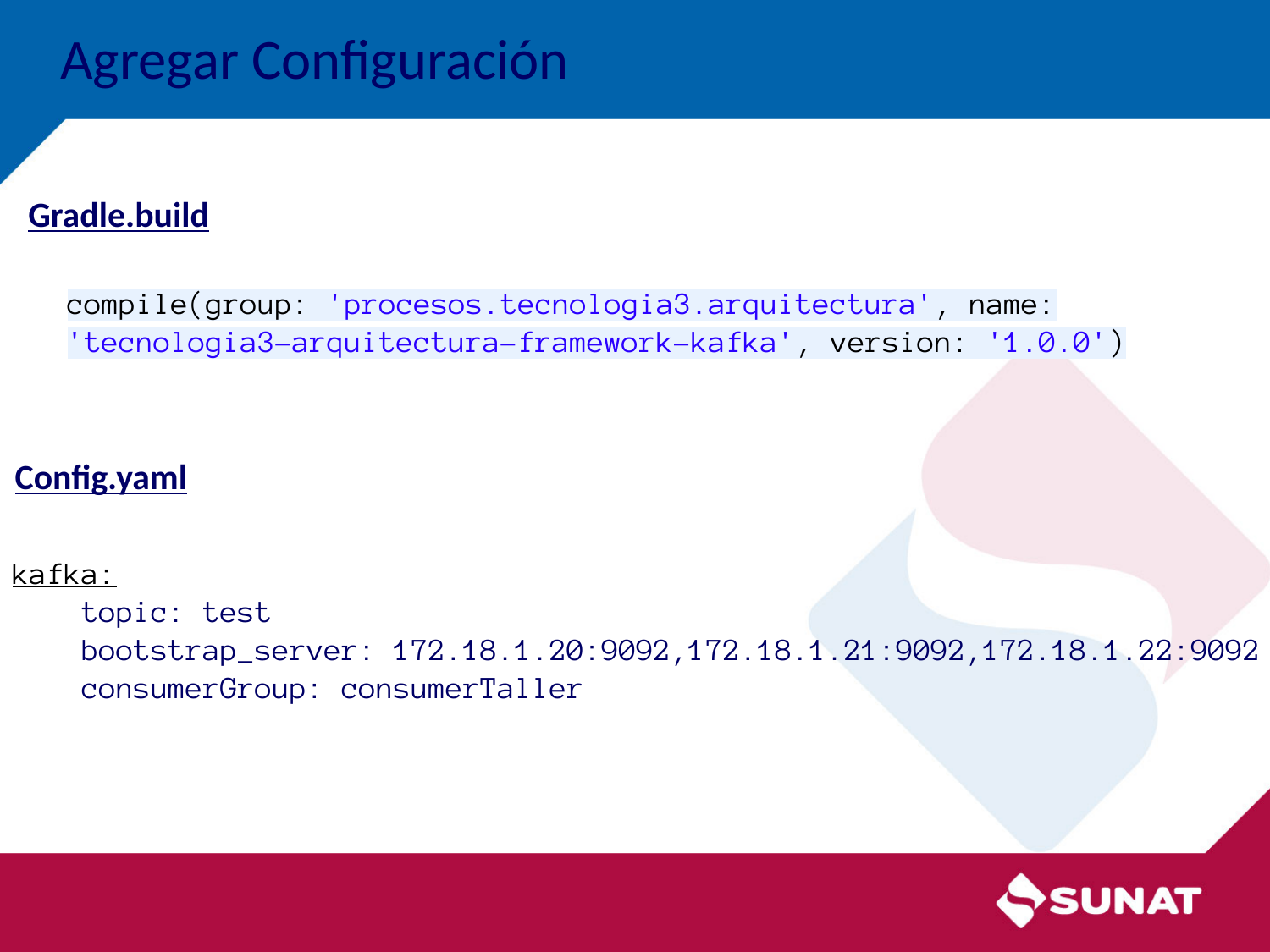

Agregar Configuración
Gradle.build
compile(group: 'procesos.tecnologia3.arquitectura', name: 'tecnologia3-arquitectura-framework-kafka', version: '1.0.0')
Config.yaml
kafka:
    topic: test
    bootstrap_server: 172.18.1.20:9092,172.18.1.21:9092,172.18.1.22:9092
    consumerGroup: consumerTaller